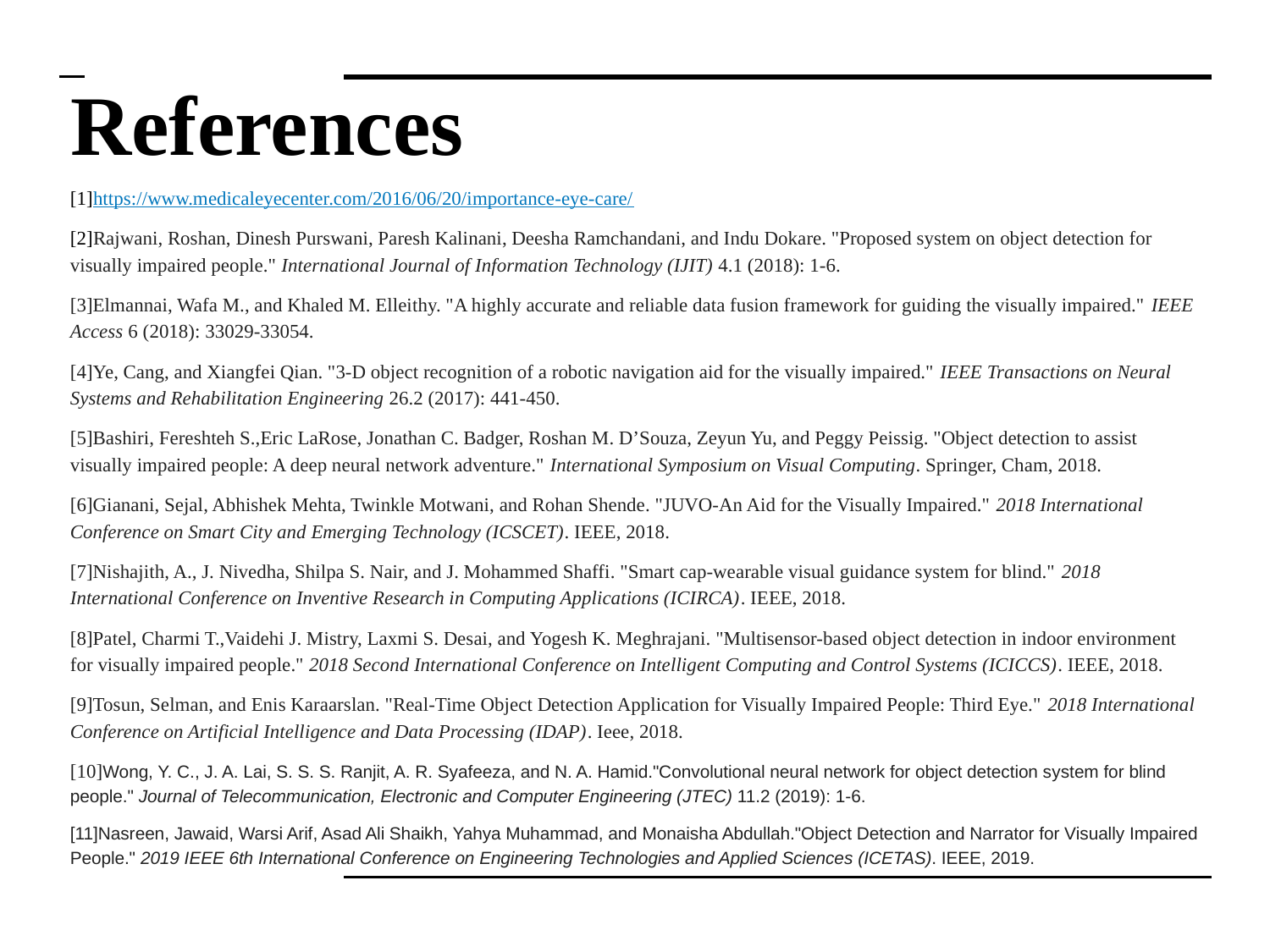

# References
[1]https://www.medicaleyecenter.com/2016/06/20/importance-eye-care/
[2]Rajwani, Roshan, Dinesh Purswani, Paresh Kalinani, Deesha Ramchandani, and Indu Dokare. "Proposed system on object detection for visually impaired people." International Journal of Information Technology (IJIT) 4.1 (2018): 1-6.
[3]Elmannai, Wafa M., and Khaled M. Elleithy. "A highly accurate and reliable data fusion framework for guiding the visually impaired." IEEE Access 6 (2018): 33029-33054.
[4]Ye, Cang, and Xiangfei Qian. "3-D object recognition of a robotic navigation aid for the visually impaired." IEEE Transactions on Neural Systems and Rehabilitation Engineering 26.2 (2017): 441-450.
[5]Bashiri, Fereshteh S.,Eric LaRose, Jonathan C. Badger, Roshan M. D’Souza, Zeyun Yu, and Peggy Peissig. "Object detection to assist visually impaired people: A deep neural network adventure." International Symposium on Visual Computing. Springer, Cham, 2018.
[6]Gianani, Sejal, Abhishek Mehta, Twinkle Motwani, and Rohan Shende. "JUVO-An Aid for the Visually Impaired." 2018 International Conference on Smart City and Emerging Technology (ICSCET). IEEE, 2018.
[7]Nishajith, A., J. Nivedha, Shilpa S. Nair, and J. Mohammed Shaffi. "Smart cap-wearable visual guidance system for blind." 2018 International Conference on Inventive Research in Computing Applications (ICIRCA). IEEE, 2018.
[8]Patel, Charmi T.,Vaidehi J. Mistry, Laxmi S. Desai, and Yogesh K. Meghrajani. "Multisensor-based object detection in indoor environment for visually impaired people." 2018 Second International Conference on Intelligent Computing and Control Systems (ICICCS). IEEE, 2018.
[9]Tosun, Selman, and Enis Karaarslan. "Real-Time Object Detection Application for Visually Impaired People: Third Eye." 2018 International Conference on Artificial Intelligence and Data Processing (IDAP). Ieee, 2018.
[10]Wong, Y. C., J. A. Lai, S. S. S. Ranjit, A. R. Syafeeza, and N. A. Hamid."Convolutional neural network for object detection system for blind people." Journal of Telecommunication, Electronic and Computer Engineering (JTEC) 11.2 (2019): 1-6.
[11]Nasreen, Jawaid, Warsi Arif, Asad Ali Shaikh, Yahya Muhammad, and Monaisha Abdullah."Object Detection and Narrator for Visually Impaired People." 2019 IEEE 6th International Conference on Engineering Technologies and Applied Sciences (ICETAS). IEEE, 2019.